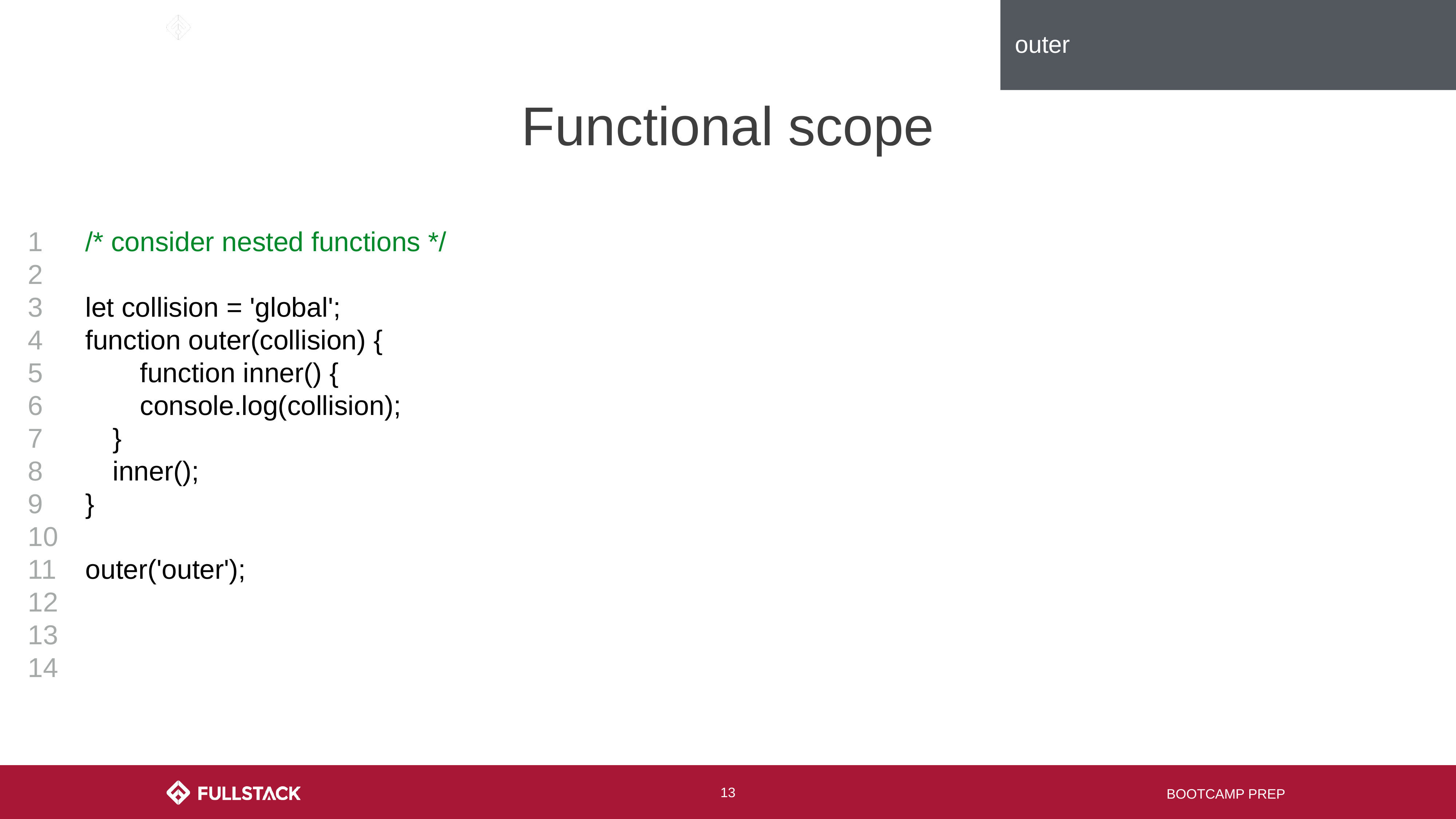

outer
# Functional scope
1
2
3
4
5
6
7
8
9
10
11
12
13
14

/* consider nested functions */

let collision = 'global';
function outer(collision) {
	function inner() {
console.log(collision);
}
inner();
}

outer('outer');
13
BOOTCAMP PREP